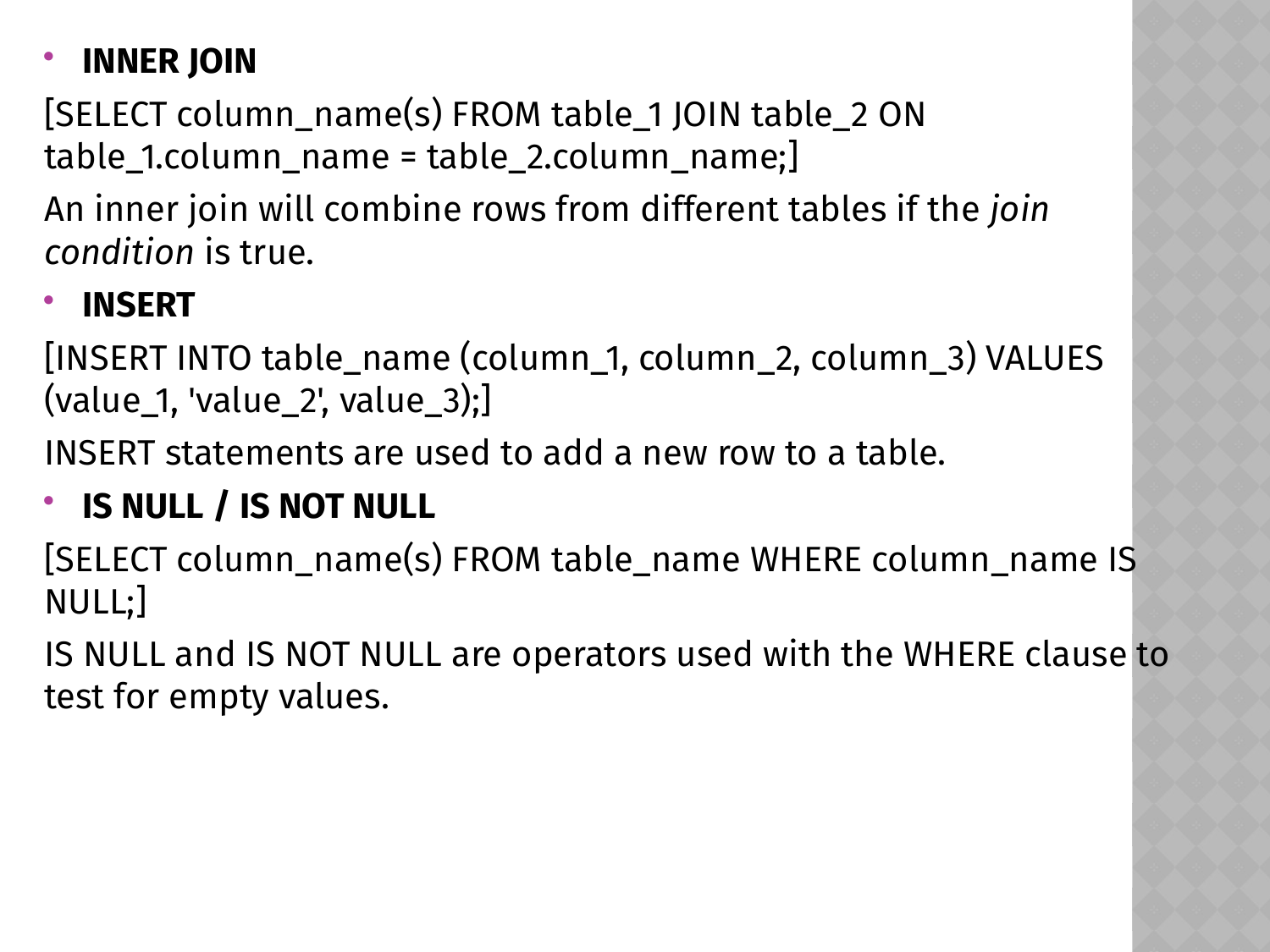

INNER JOIN
[SELECT column_name(s) FROM table_1 JOIN table_2 ON table_1.column_name = table_2.column_name;]
An inner join will combine rows from different tables if the join condition is true.
INSERT
[INSERT INTO table_name (column_1, column_2, column_3) VALUES (value_1, 'value_2', value_3);]
INSERT statements are used to add a new row to a table.
IS NULL / IS NOT NULL
[SELECT column_name(s) FROM table_name WHERE column_name IS NULL;]
IS NULL and IS NOT NULL are operators used with the WHERE clause to test for empty values.